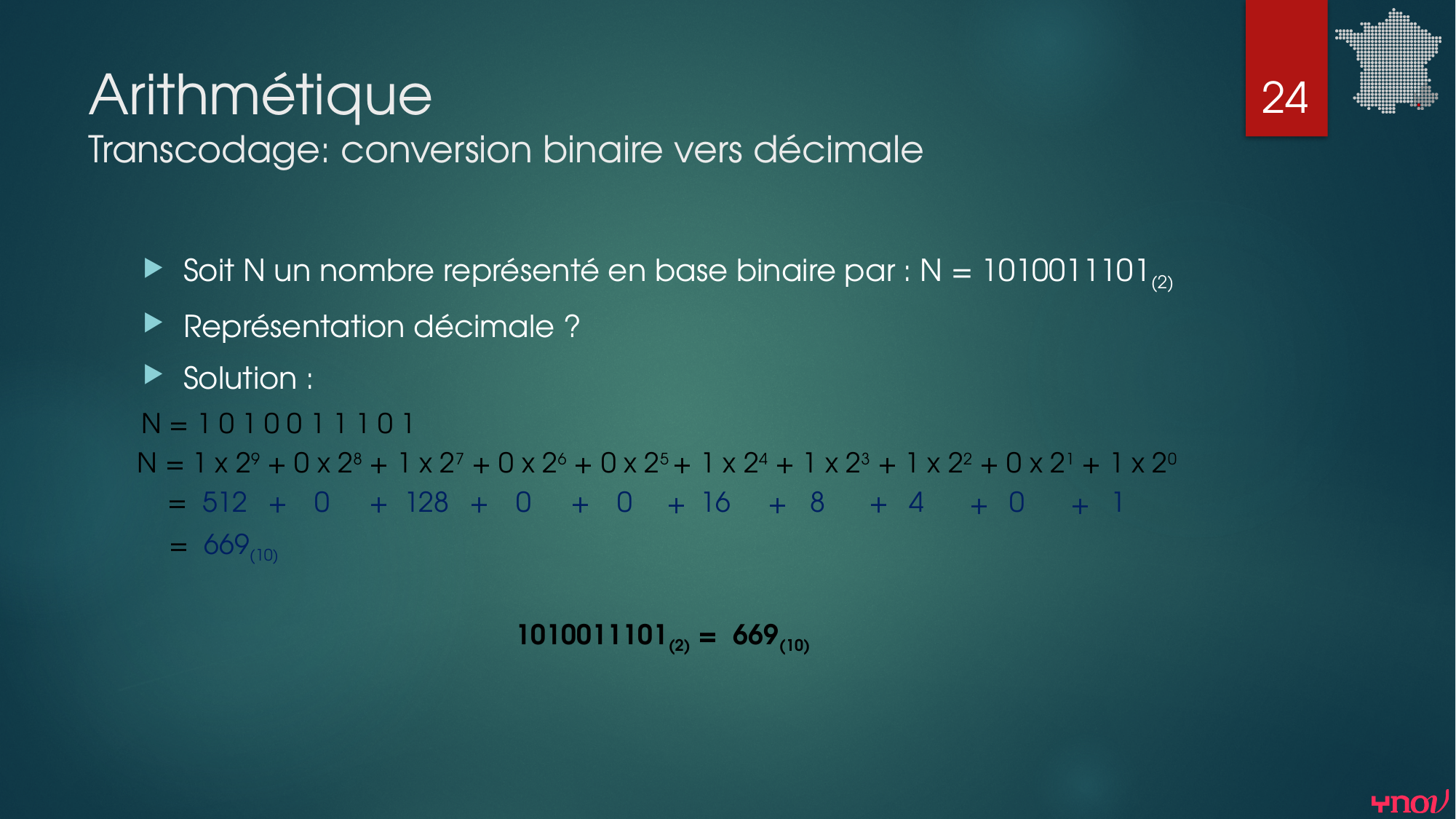

24
# Arithmétique Transcodage: conversion binaire vers décimale
Soit N un nombre représenté en base binaire par : N = 1010011101(2)
Représentation décimale ?
Solution :
N = 1 0 1 0 0 1 1 1 0 1
N = 1 x 29 + 0 x 28 + 1 x 27 + 0 x 26 + 0 x 25 + 1 x 24 + 1 x 23 + 1 x 22 + 0 x 21 + 1 x 20
=
+
+
+
0
16
8
0
512
0
128
+
+
0
1
4
+
+
+
+
=  669(10)
1010011101(2) =  669(10)